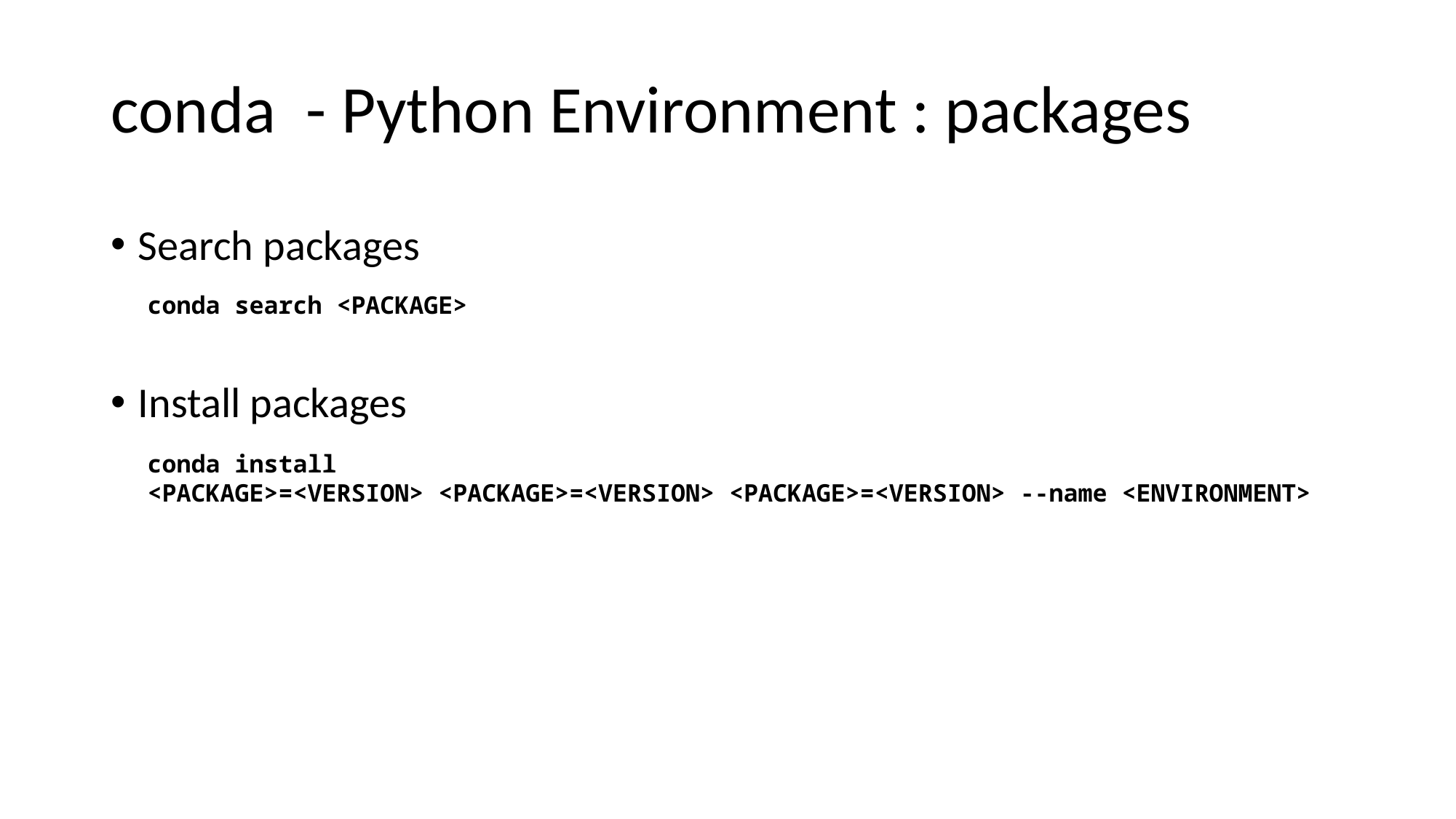

# conda  - Python Environment : packages
Search packages
Install packages
conda search <PACKAGE>
conda install
<PACKAGE>=<VERSION> <PACKAGE>=<VERSION> <PACKAGE>=<VERSION> --name <ENVIRONMENT>